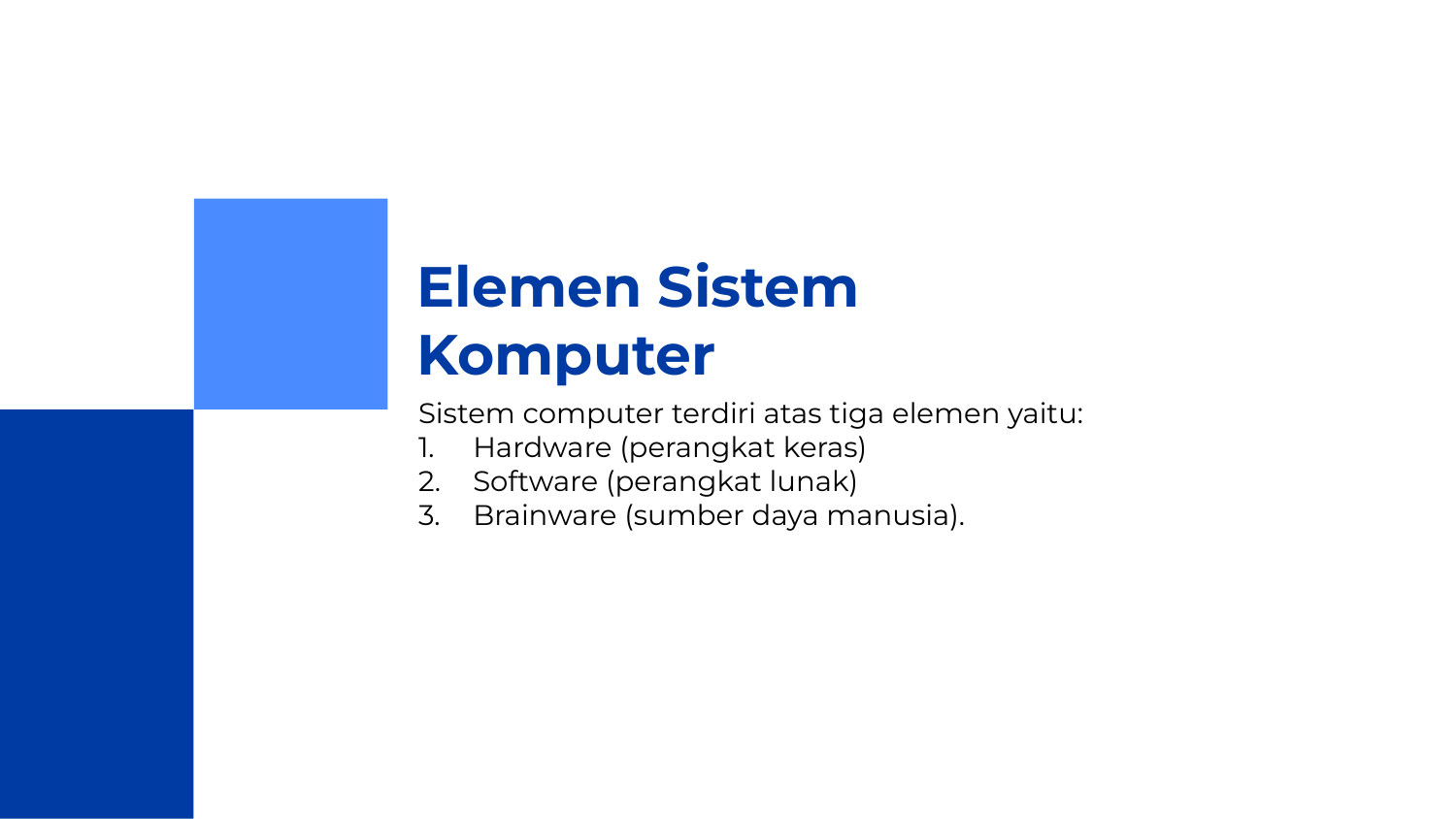

# Elemen Sistem Komputer
Sistem computer terdiri atas tiga elemen yaitu:
Hardware (perangkat keras)
Software (perangkat lunak)
Brainware (sumber daya manusia).